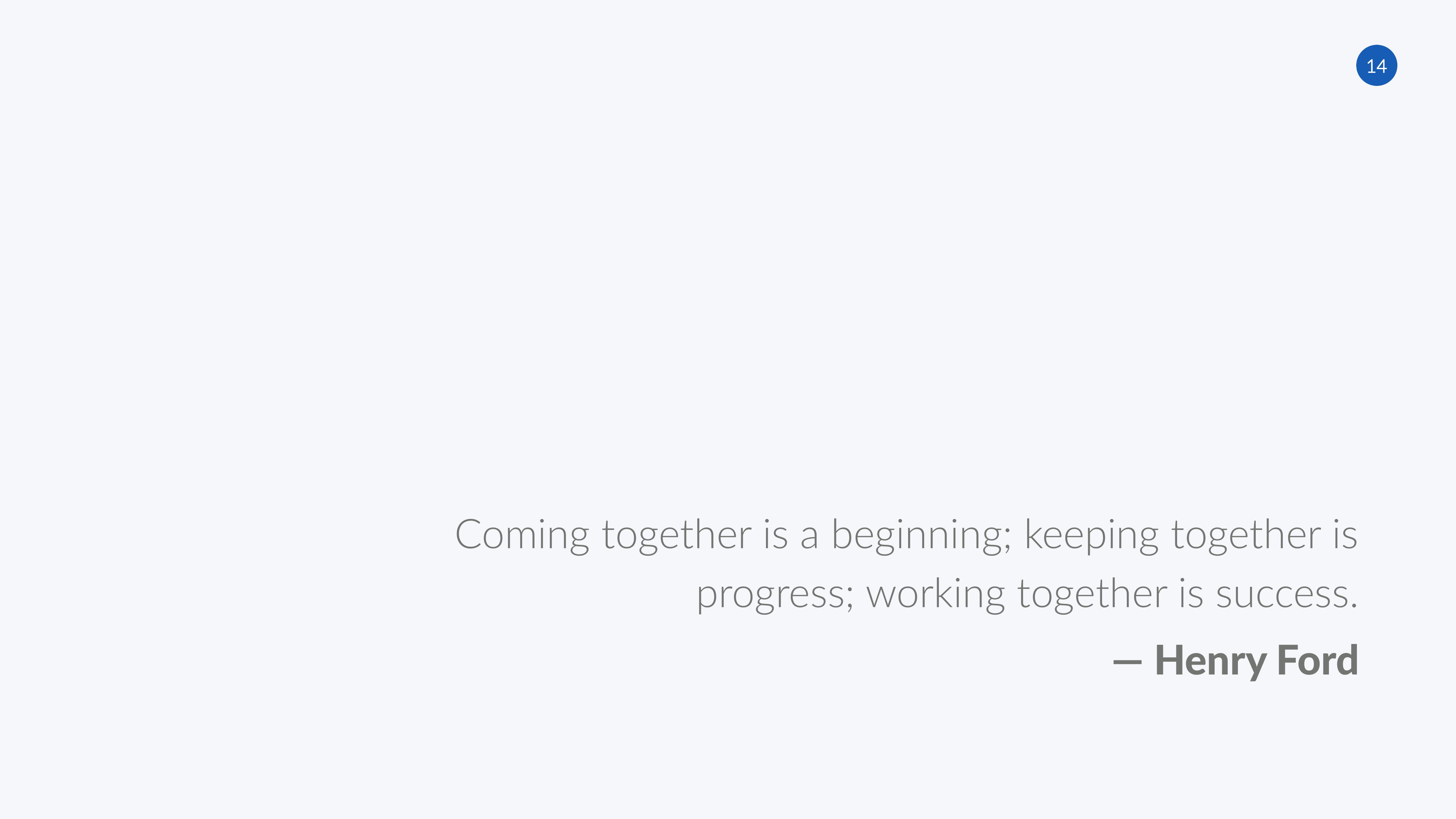

Coming together is a beginning; keeping together is progress; working together is success.
— Henry Ford